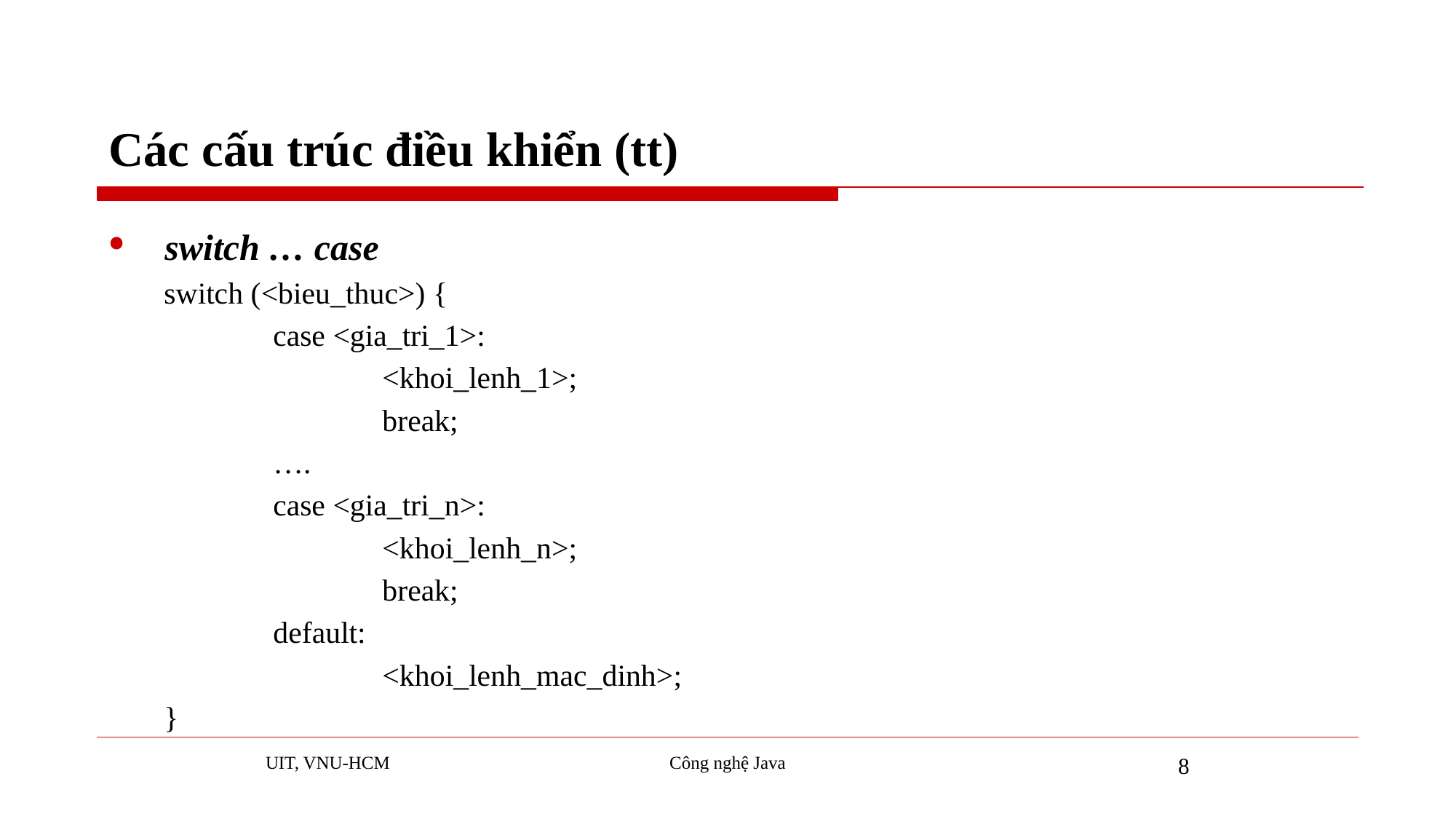

# Các cấu trúc điều khiển (tt)
switch … case
switch (<bieu_thuc>) {
	case <gia_tri_1>:
		<khoi_lenh_1>;
		break;
	….
	case <gia_tri_n>:
		<khoi_lenh_n>;
		break;
	default:
		<khoi_lenh_mac_dinh>;
}

UIT, VNU-HCM
Công nghệ Java
8